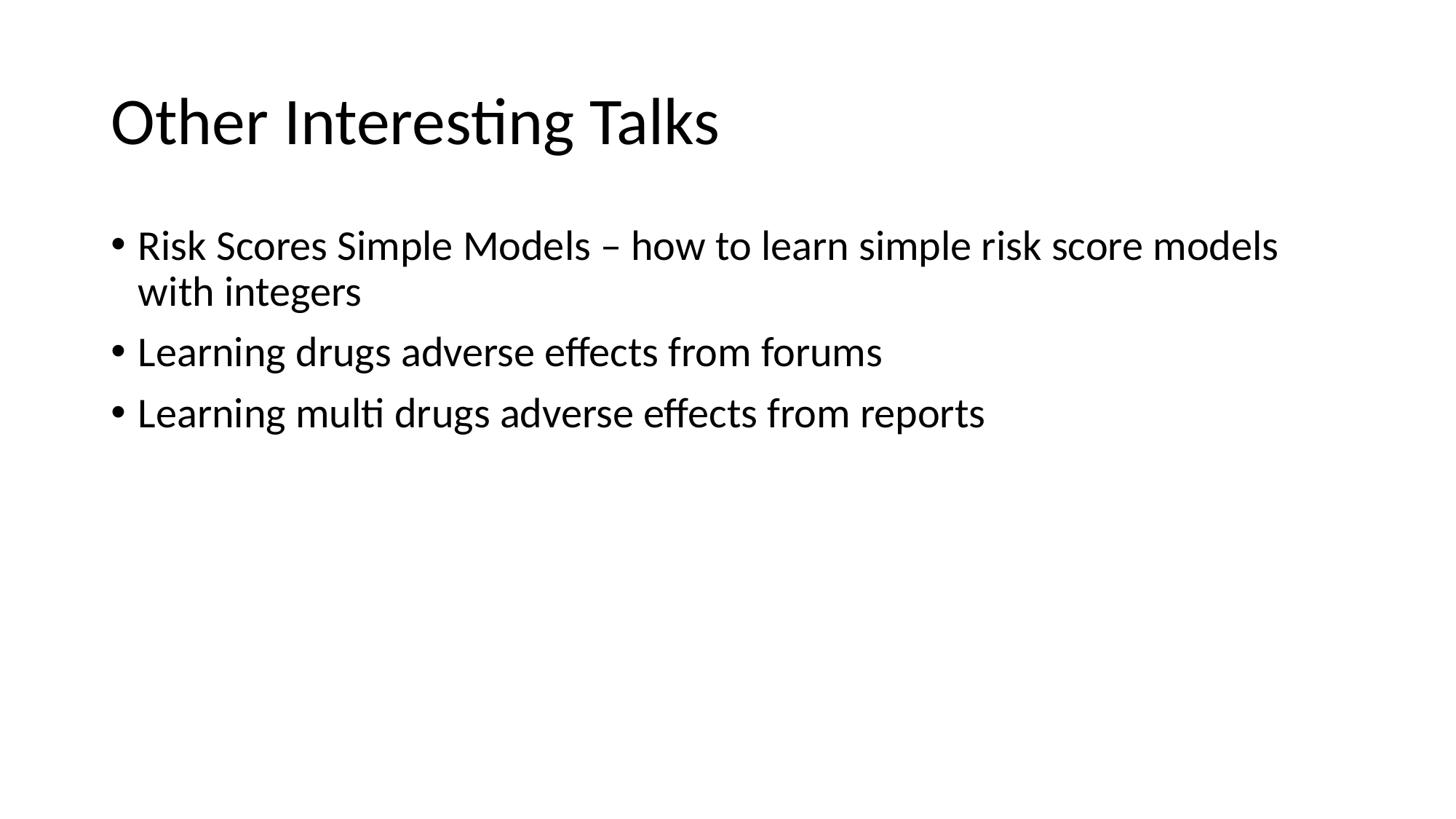

# Other Interesting Talks
Risk Scores Simple Models – how to learn simple risk score models with integers
Learning drugs adverse effects from forums
Learning multi drugs adverse effects from reports